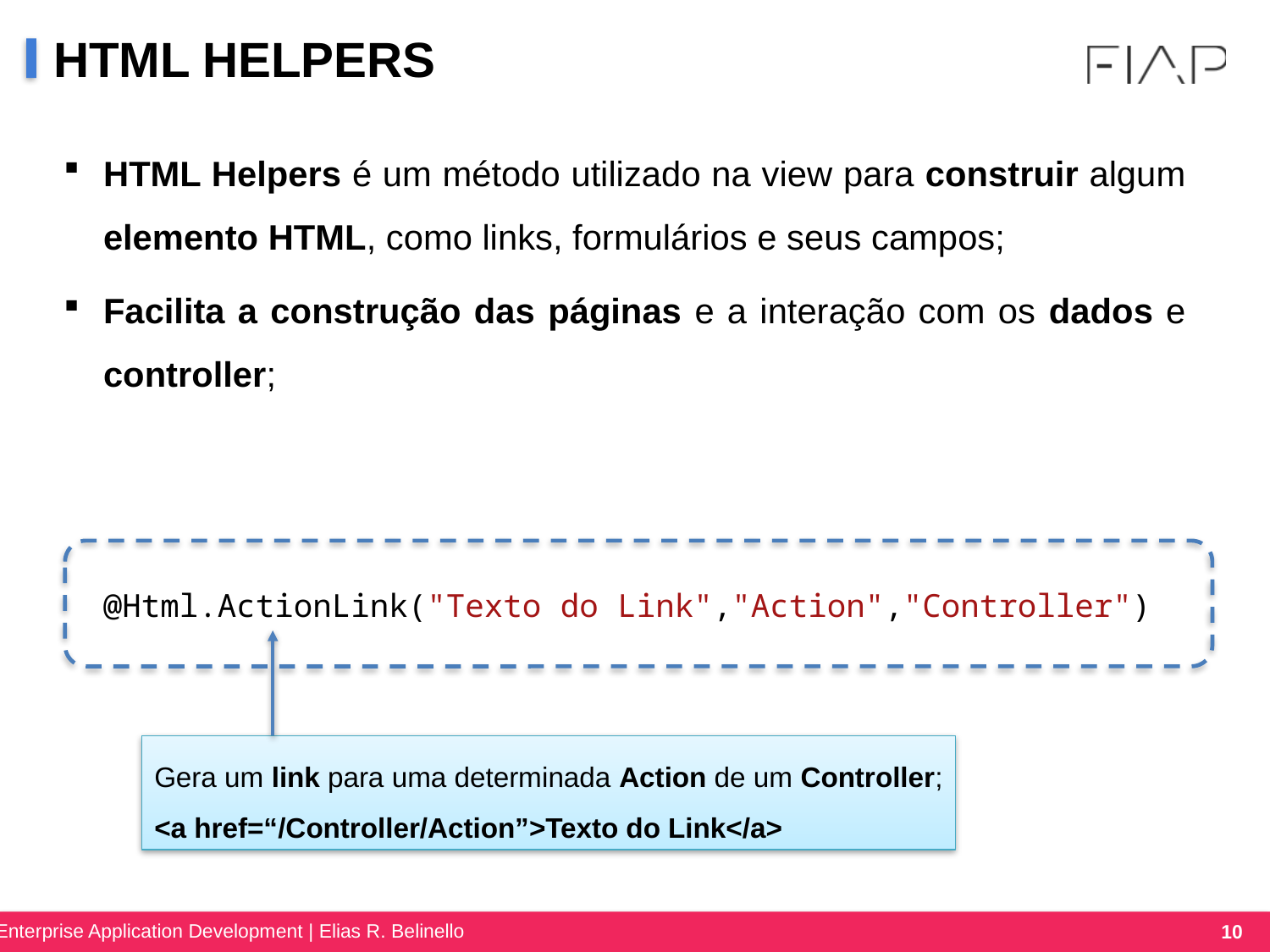

# HTML HELPERS
HTML Helpers é um método utilizado na view para construir algum elemento HTML, como links, formulários e seus campos;
Facilita a construção das páginas e a interação com os dados e controller;

@Html.ActionLink("Texto do Link","Action","Controller")
Gera um link para uma determinada Action de um Controller;
<a href=“/Controller/Action”>Texto do Link</a>